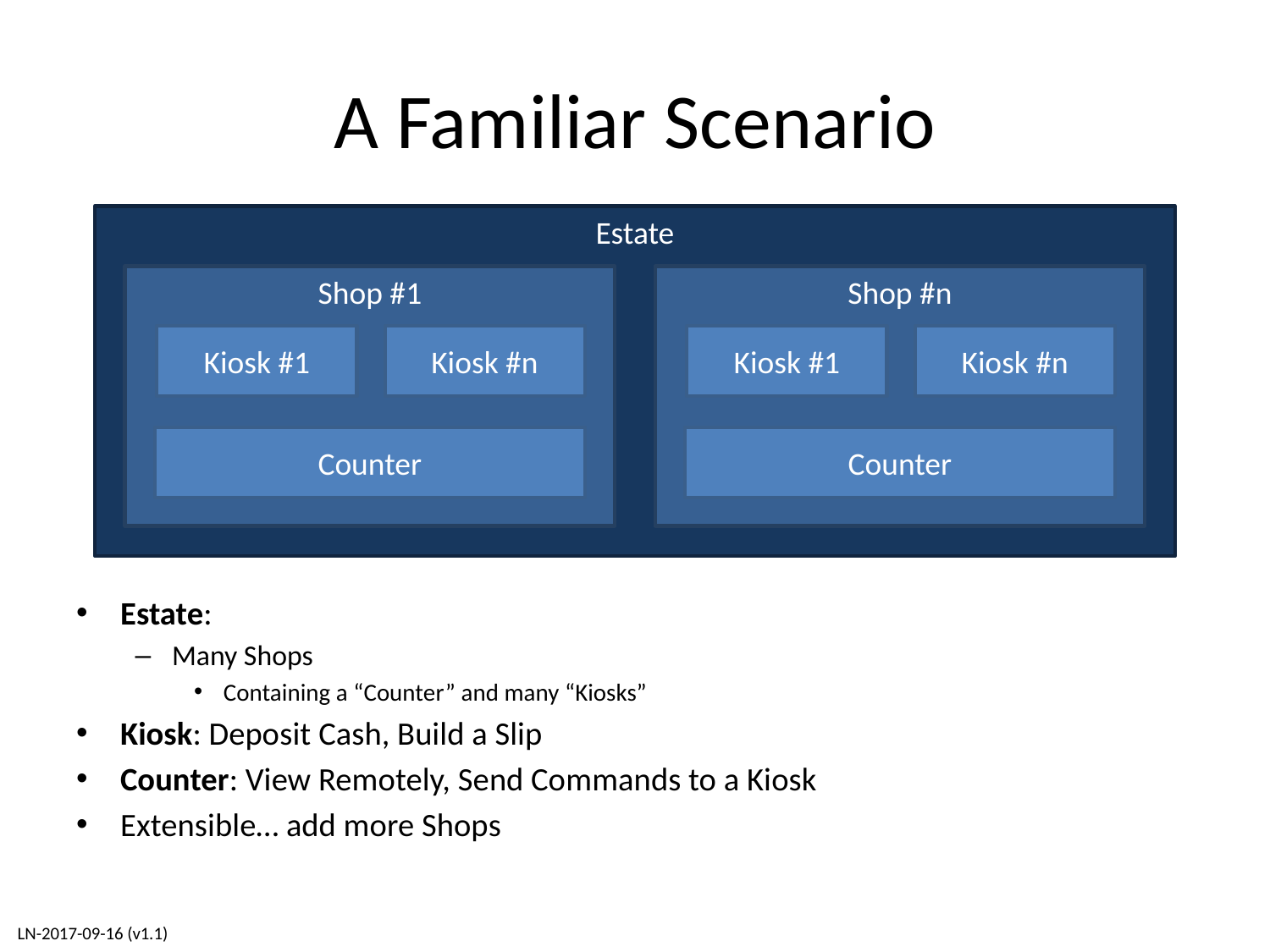

# A Familiar Scenario
Estate
Shop #1
Shop #n
Kiosk #1
Kiosk #n
Kiosk #1
Kiosk #n
Counter
Counter
Estate:
Many Shops
Containing a “Counter” and many “Kiosks”
Kiosk: Deposit Cash, Build a Slip
Counter: View Remotely, Send Commands to a Kiosk
Extensible… add more Shops